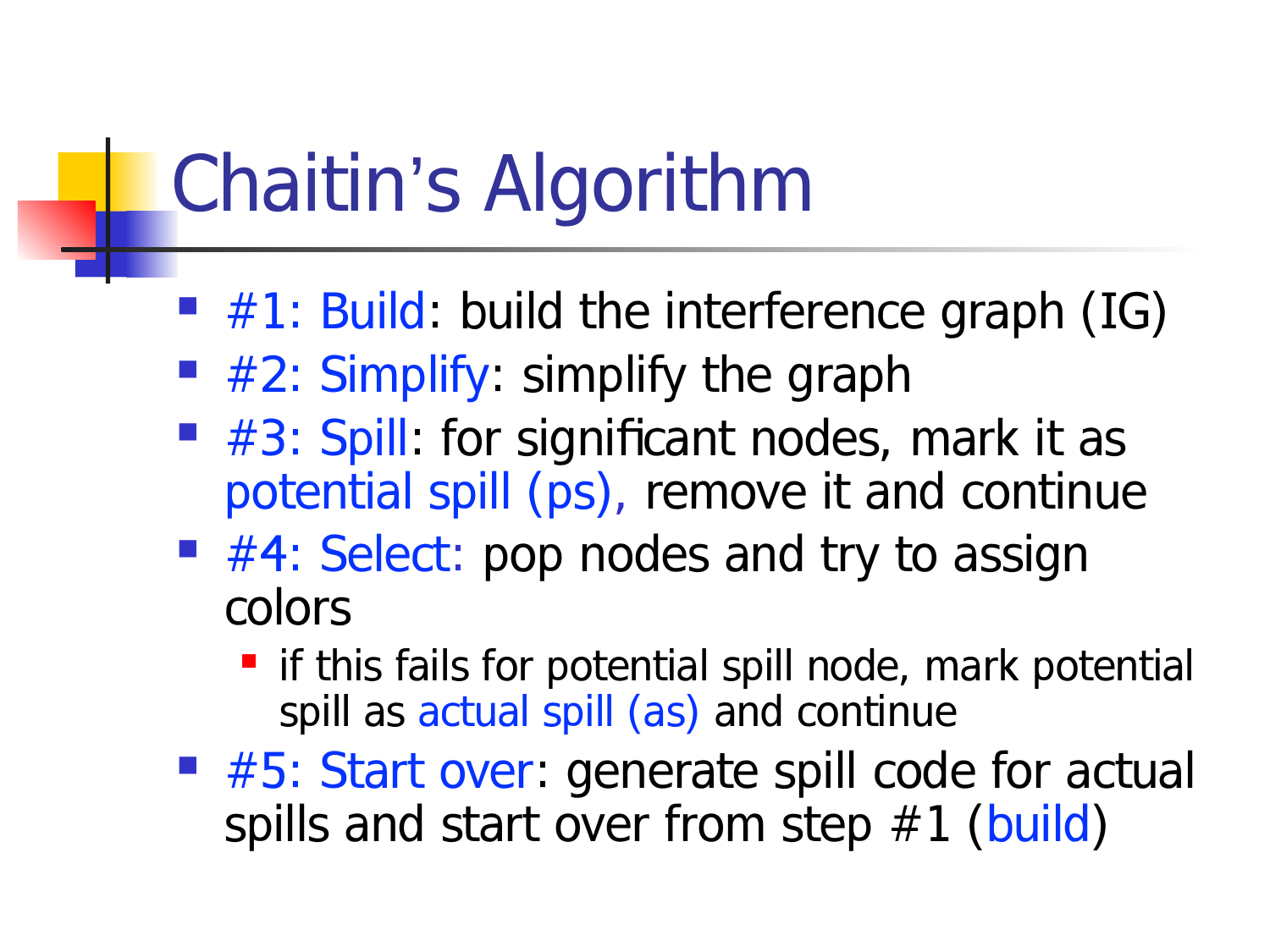

# Chaitin’s Algorithm
#1: Build: build the interference graph (IG)
#2: Simplify: simplify the graph
#3: Spill: for significant nodes, mark it as potential spill (ps), remove it and continue
#4: Select: pop nodes and try to assign colors
if this fails for potential spill node, mark potential spill as actual spill (as) and continue
#5: Start over: generate spill code for actual spills and start over from step #1 (build)